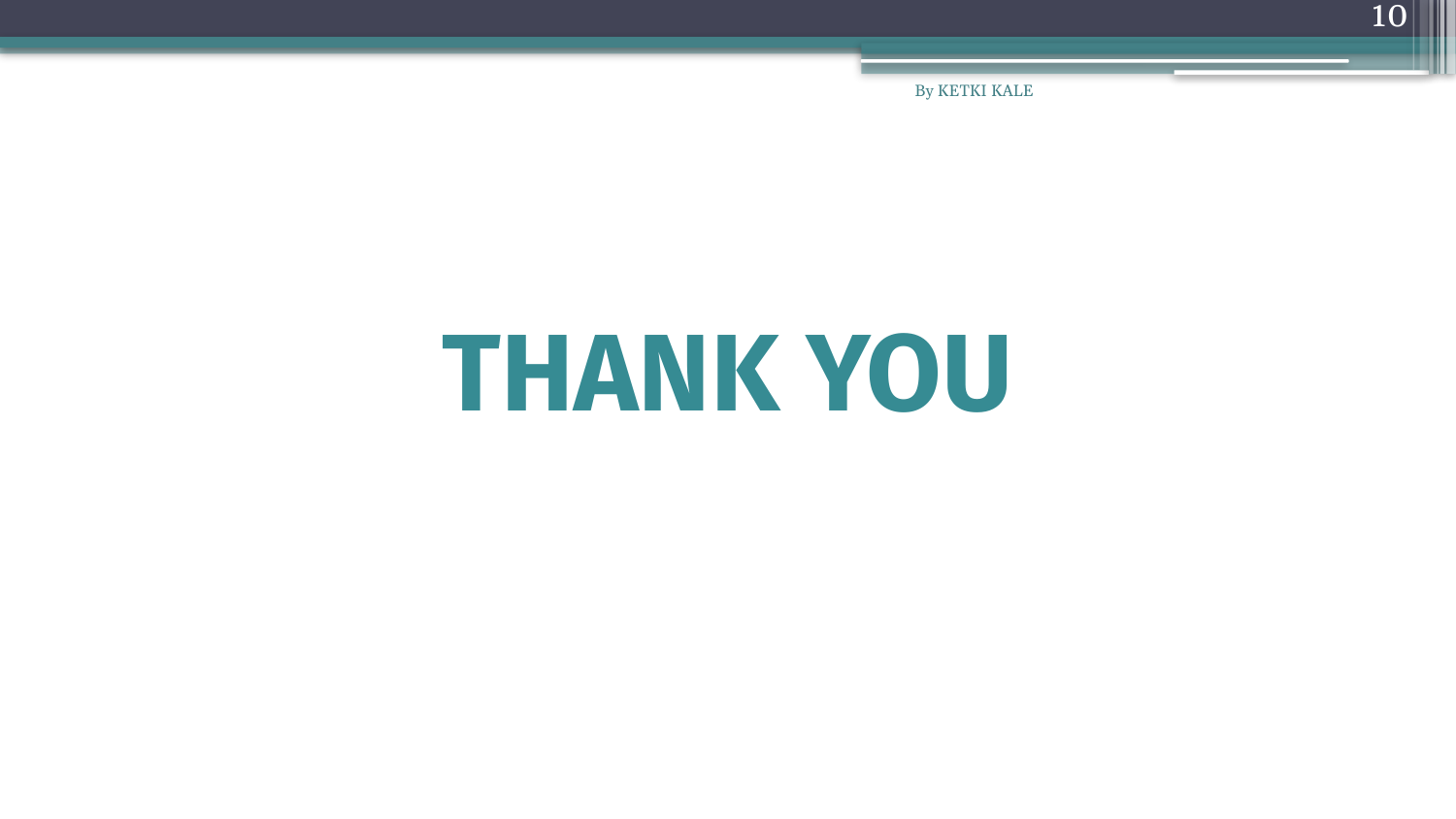

10
By KETKI KALE
# THANK YOU